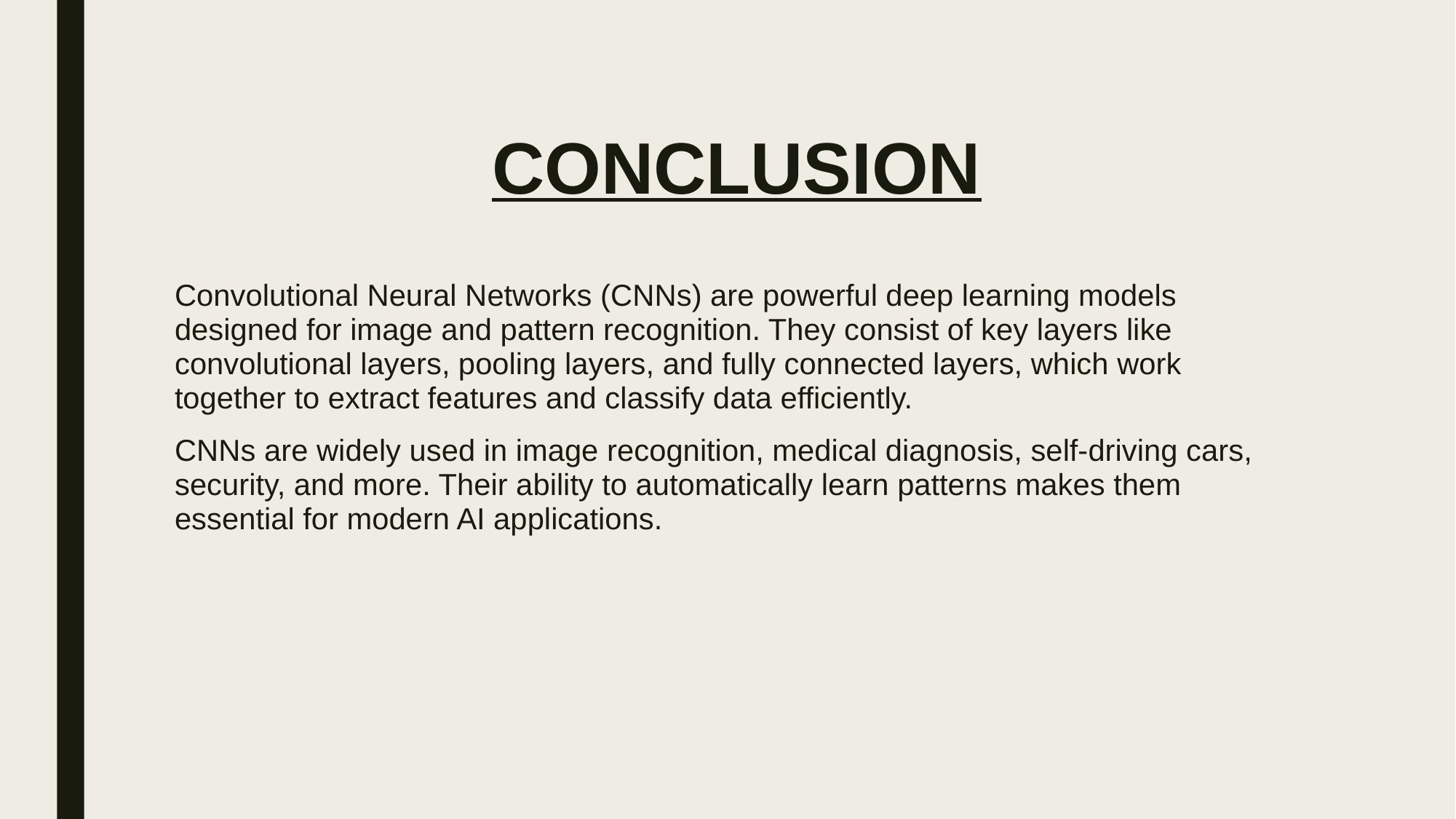

# CONCLUSION
Convolutional Neural Networks (CNNs) are powerful deep learning models designed for image and pattern recognition. They consist of key layers like convolutional layers, pooling layers, and fully connected layers, which work together to extract features and classify data efficiently.
CNNs are widely used in image recognition, medical diagnosis, self-driving cars, security, and more. Their ability to automatically learn patterns makes them essential for modern AI applications.